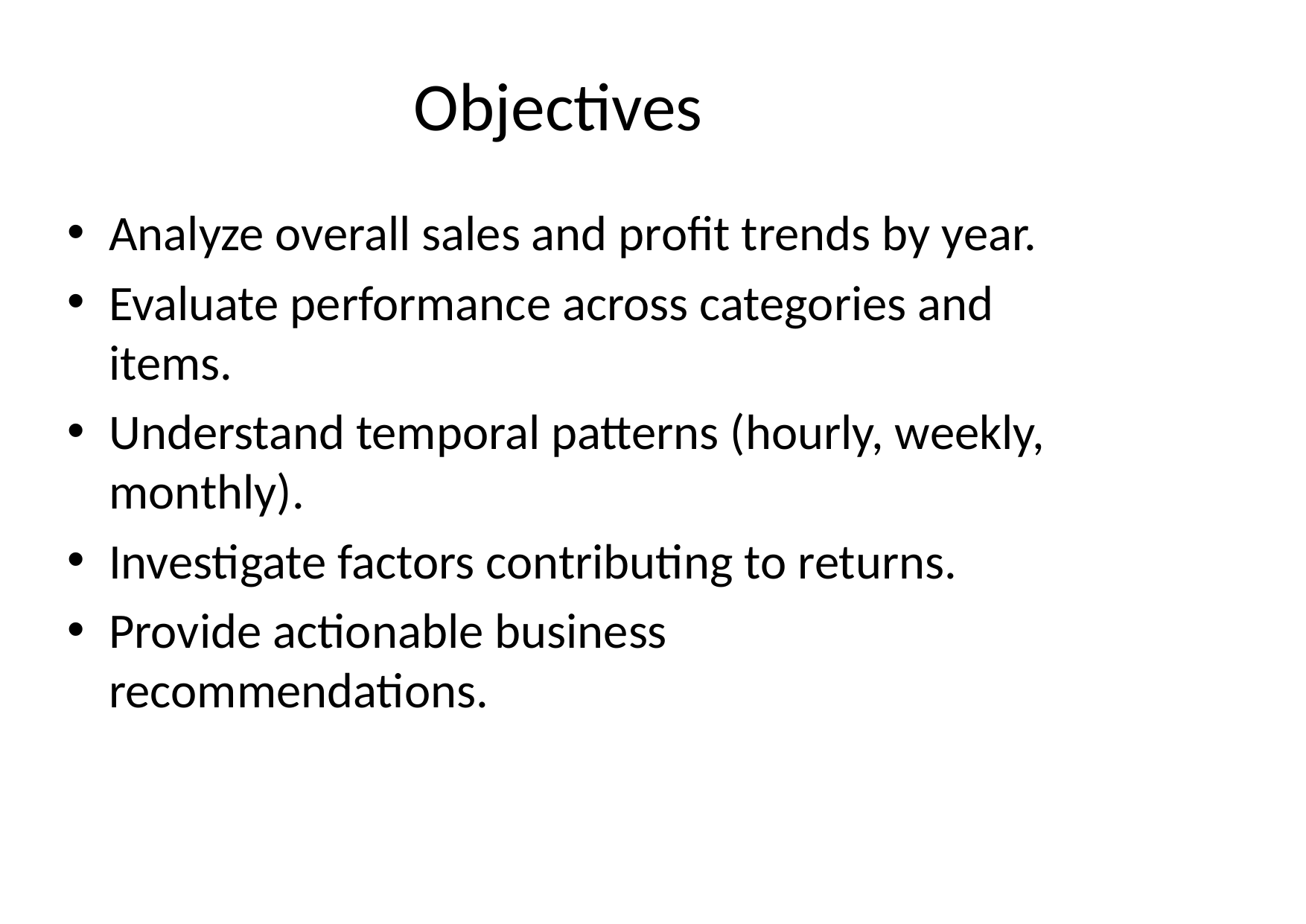

# Objectives
Analyze overall sales and profit trends by year.
Evaluate performance across categories and items.
Understand temporal patterns (hourly, weekly, monthly).
Investigate factors contributing to returns.
Provide actionable business recommendations.